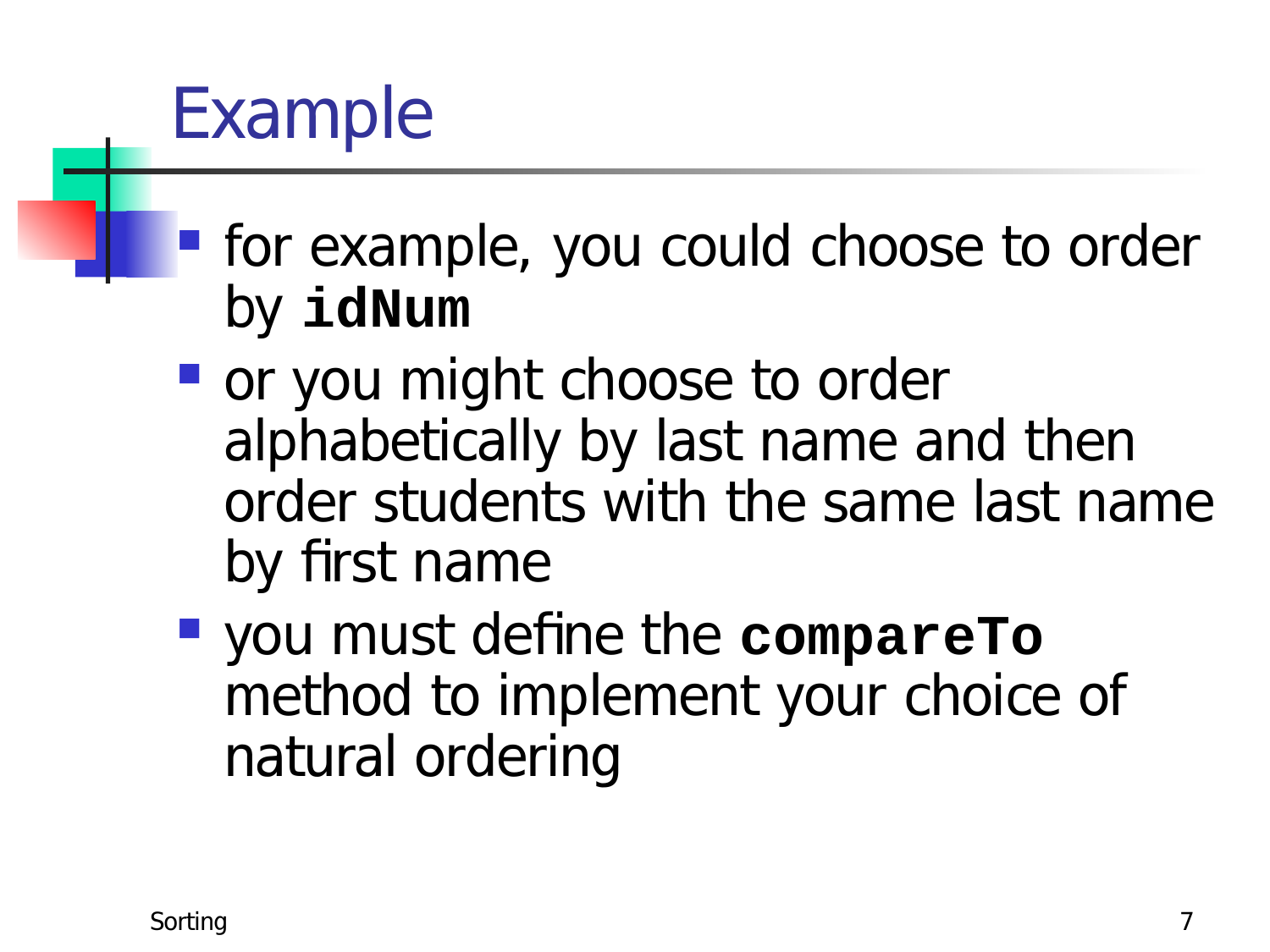

# Example
for example, you could choose to order by idNum
or you might choose to order alphabetically by last name and then order students with the same last name by first name
you must define the compareTo method to implement your choice of natural ordering
Sorting
7